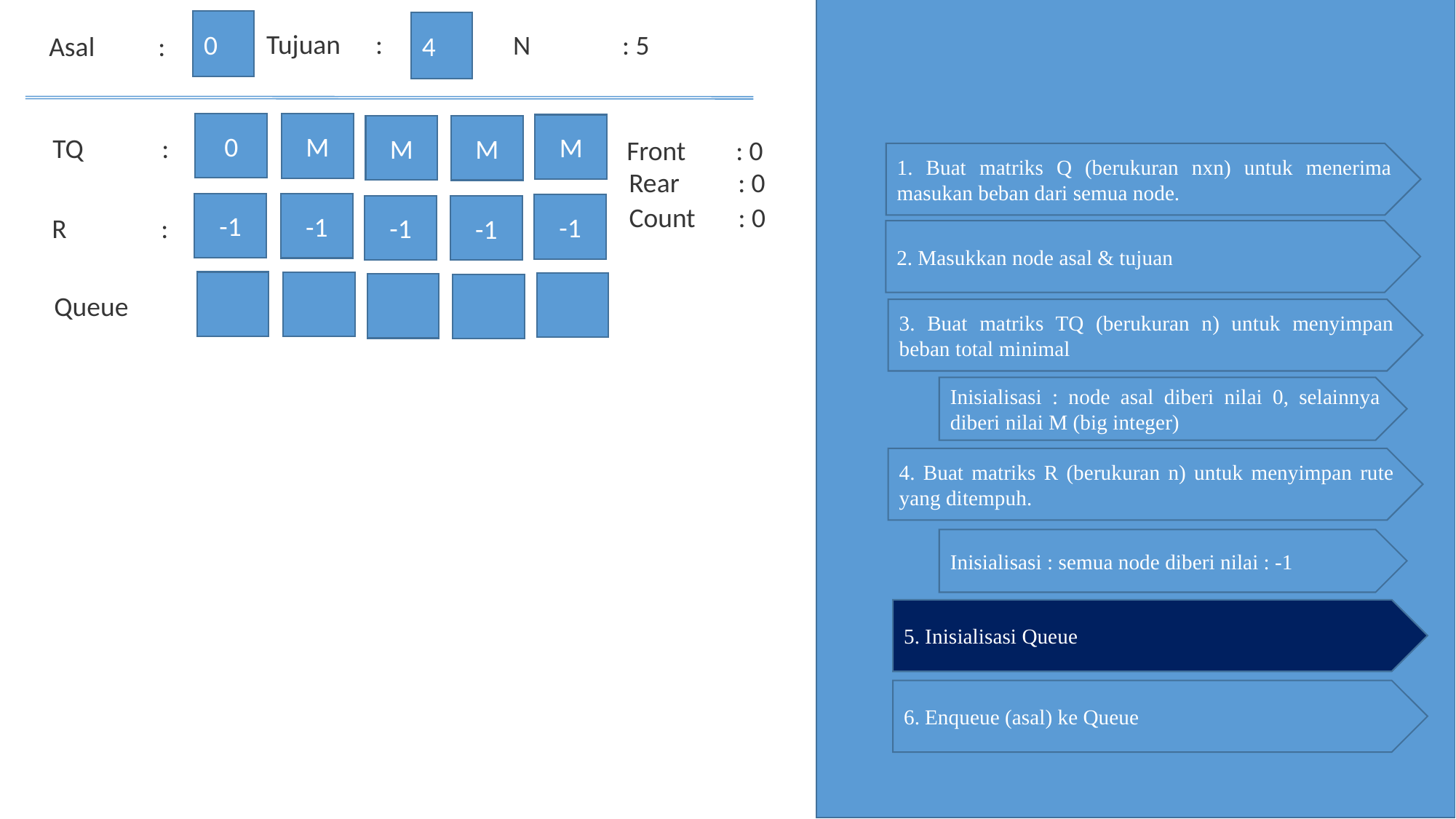

0
4
Tujuan	:
N	: 5
Asal	:
0
M
M
M
M
TQ	:
Front	: 0
1. Buat matriks Q (berukuran nxn) untuk menerima masukan beban dari semua node.
Rear	: 0
-1
-1
-1
Count	: 0
-1
-1
R	:
2. Masukkan node asal & tujuan

Queue
3. Buat matriks TQ (berukuran n) untuk menyimpan beban total minimal
Inisialisasi : node asal diberi nilai 0, selainnya diberi nilai M (big integer)
4. Buat matriks R (berukuran n) untuk menyimpan rute yang ditempuh.
Inisialisasi : semua node diberi nilai : -1
5. Inisialisasi Queue
6. Enqueue (asal) ke Queue